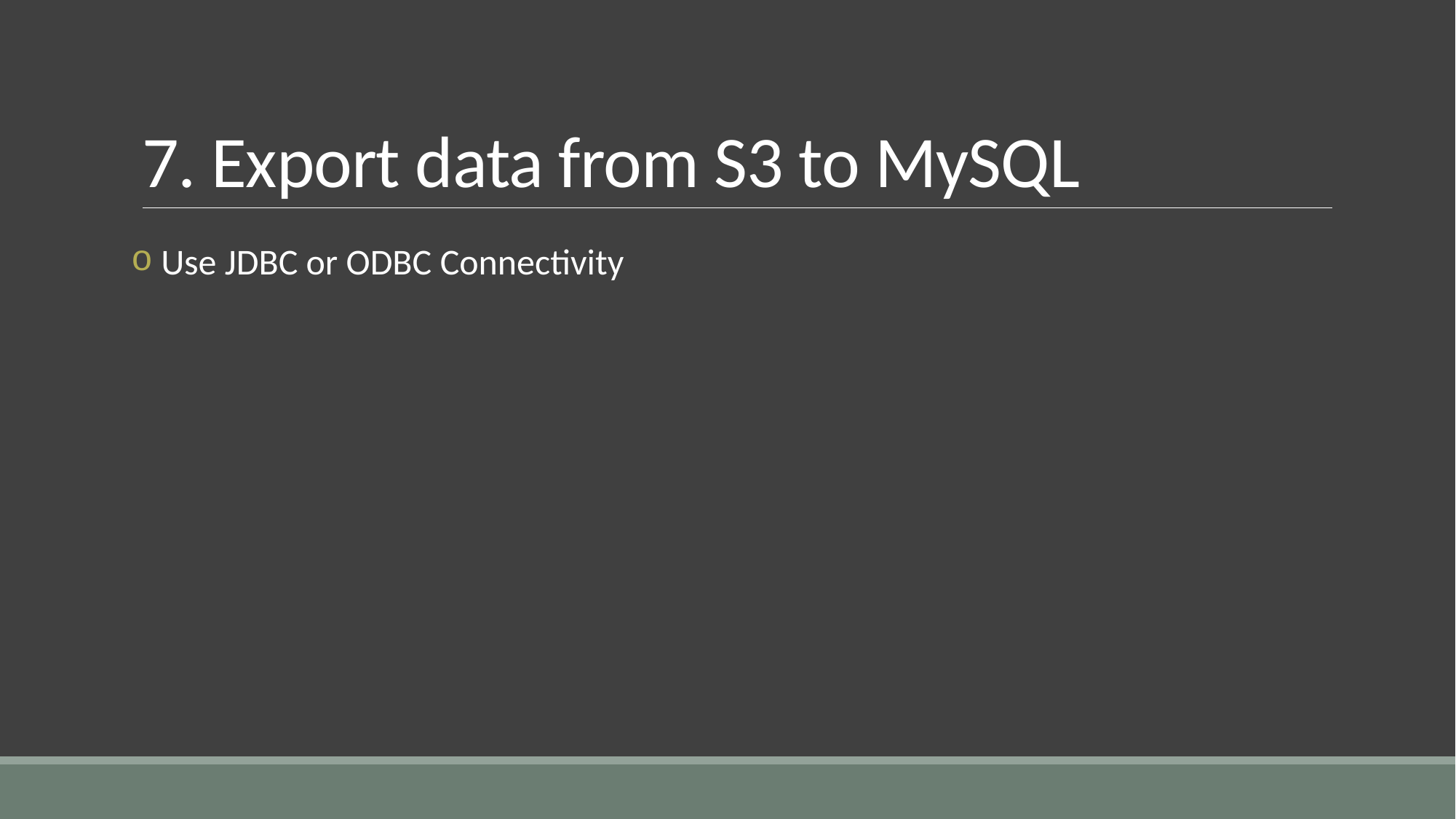

# 7. Export data from S3 to MySQL
 Use JDBC or ODBC Connectivity